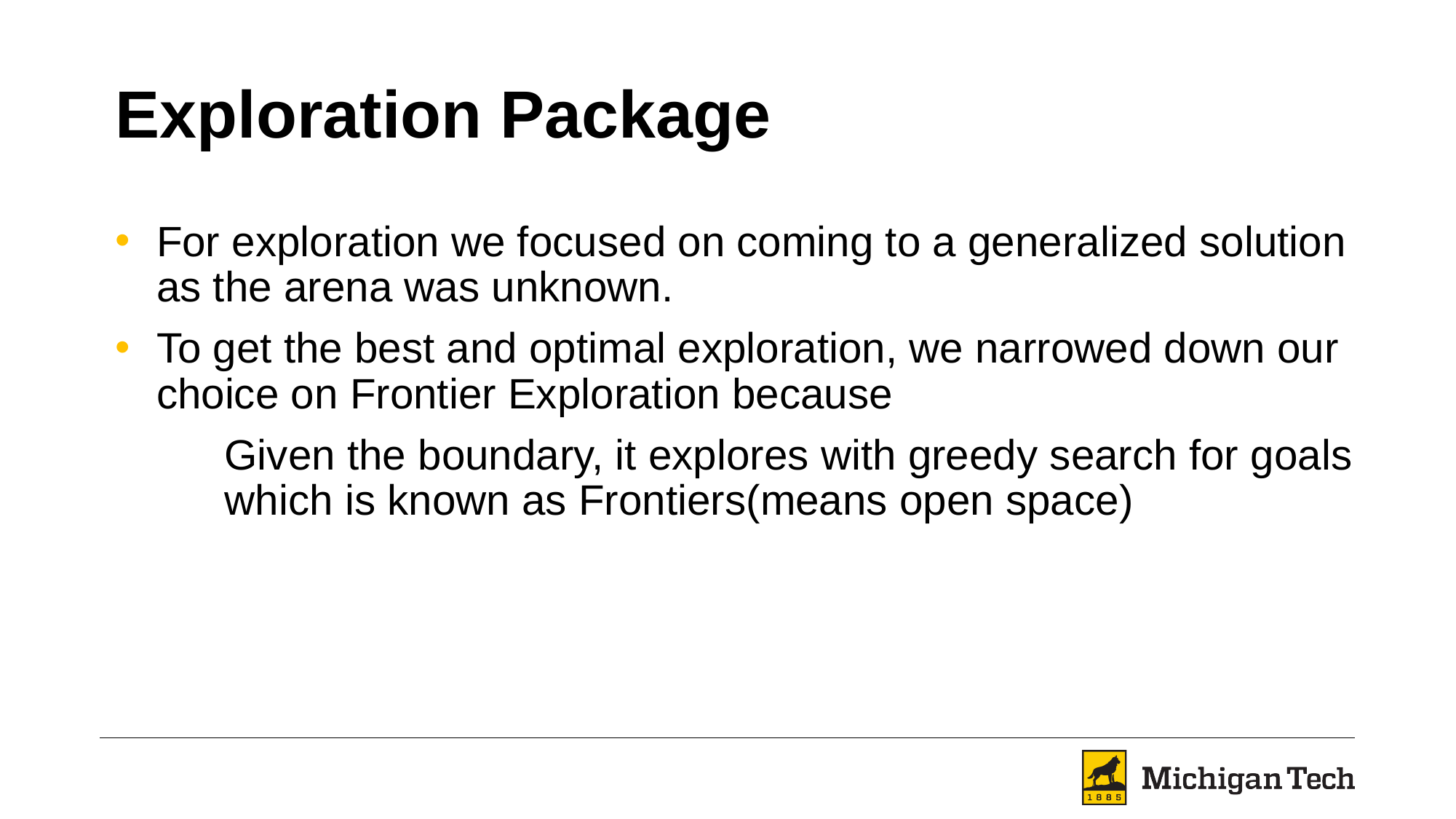

# Exploration Package
For exploration we focused on coming to a generalized solution as the arena was unknown.
To get the best and optimal exploration, we narrowed down our choice on Frontier Exploration because
	Given the boundary, it explores with greedy search for goals  	which is known as Frontiers(means open space)